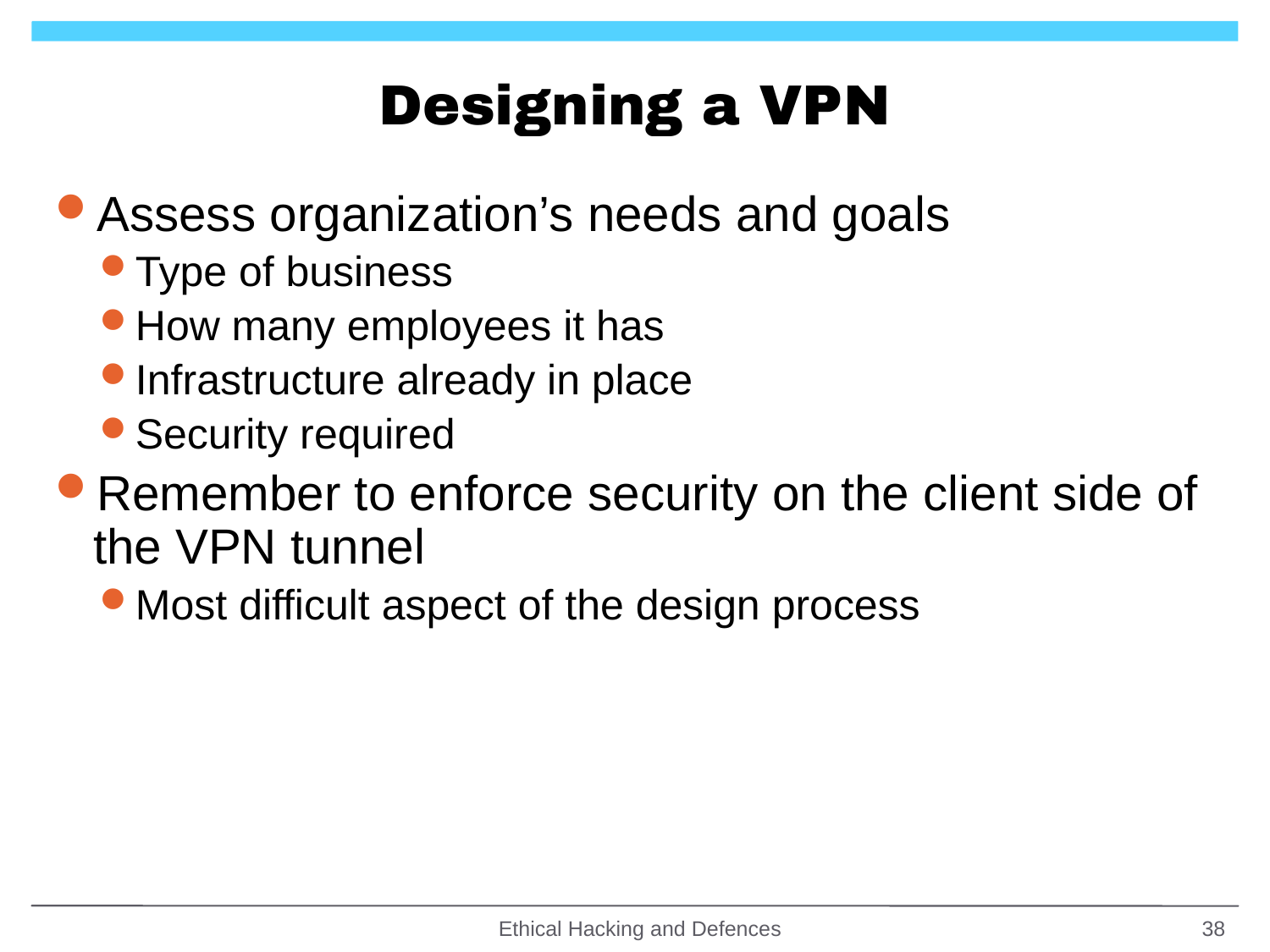

# Designing a VPN
Assess organization’s needs and goals
Type of business
How many employees it has
Infrastructure already in place
Security required
Remember to enforce security on the client side of the VPN tunnel
Most difficult aspect of the design process
Ethical Hacking and Defences
38